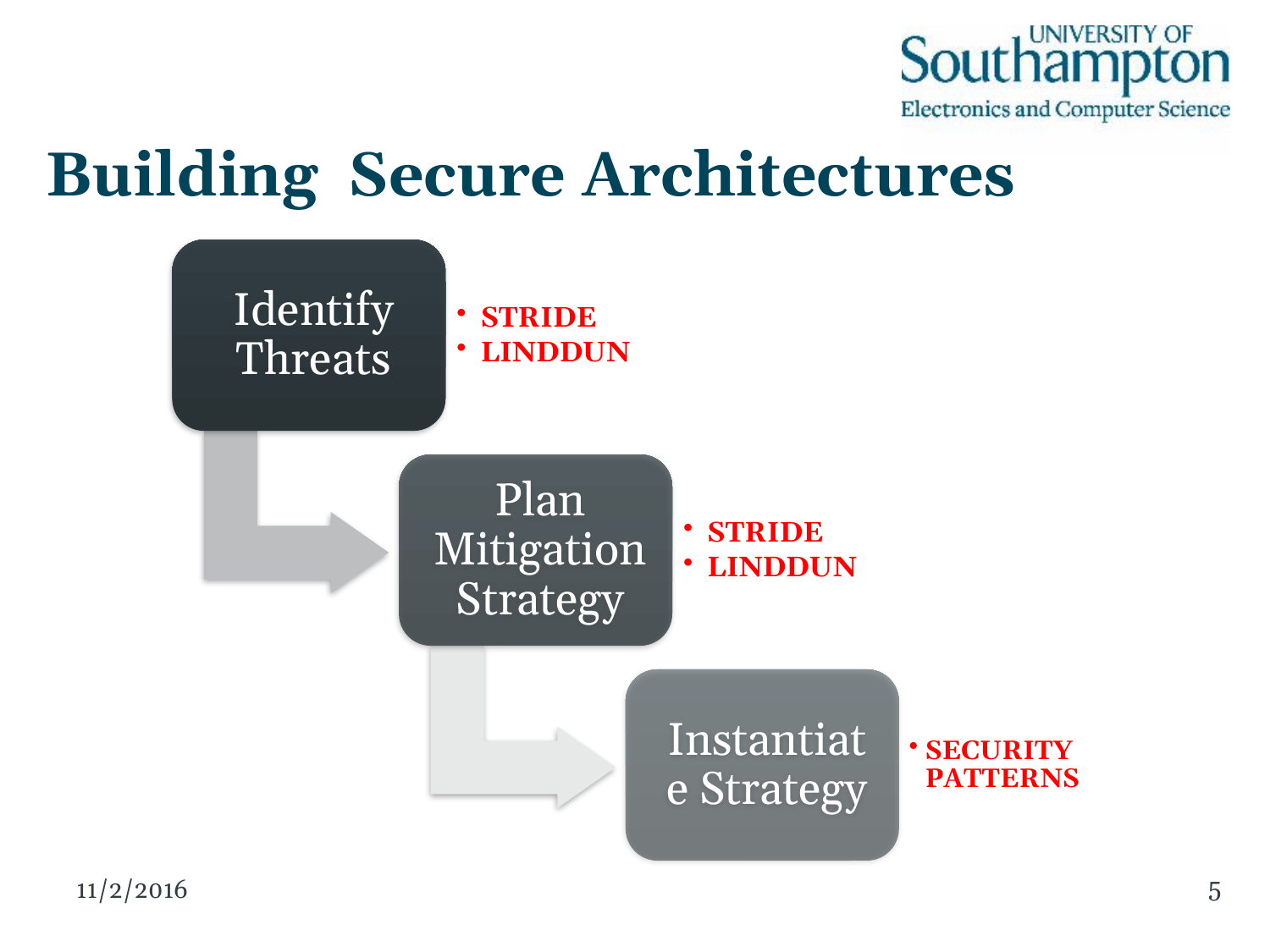

# Building  Secure Architectures
Identify Threats
STRIDE
LINDDUN
Plan Mitigation Strategy
STRIDE
LINDDUN
Instantiate Strategy
SECURITY PATTERNS
5
11/2/2016